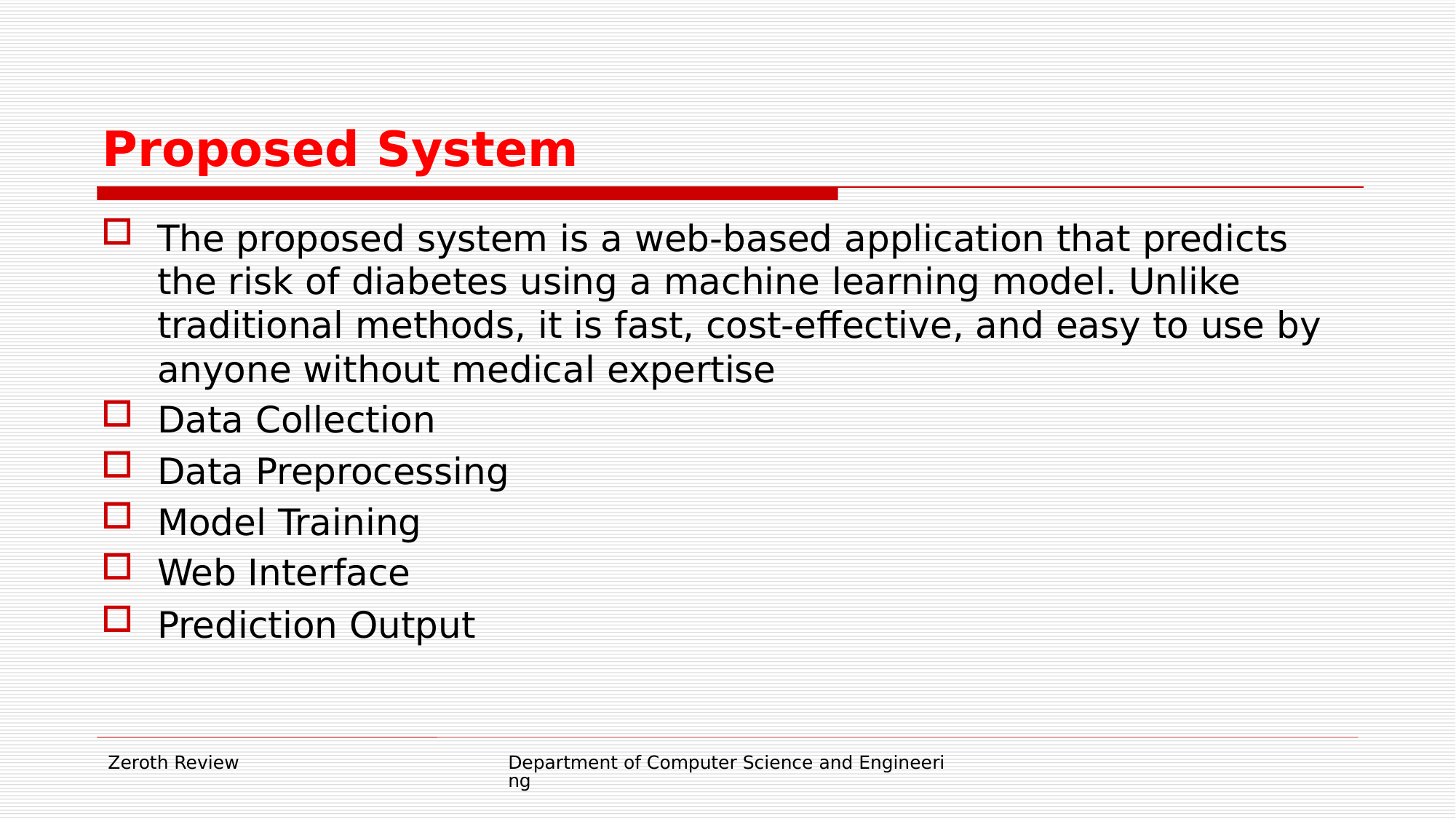

# Proposed System
The proposed system is a web-based application that predicts the risk of diabetes using a machine learning model. Unlike traditional methods, it is fast, cost-effective, and easy to use by anyone without medical expertise
Data Collection
Data Preprocessing
Model Training
Web Interface
Prediction Output

Zeroth Review
Department of Computer Science and Engineering
6